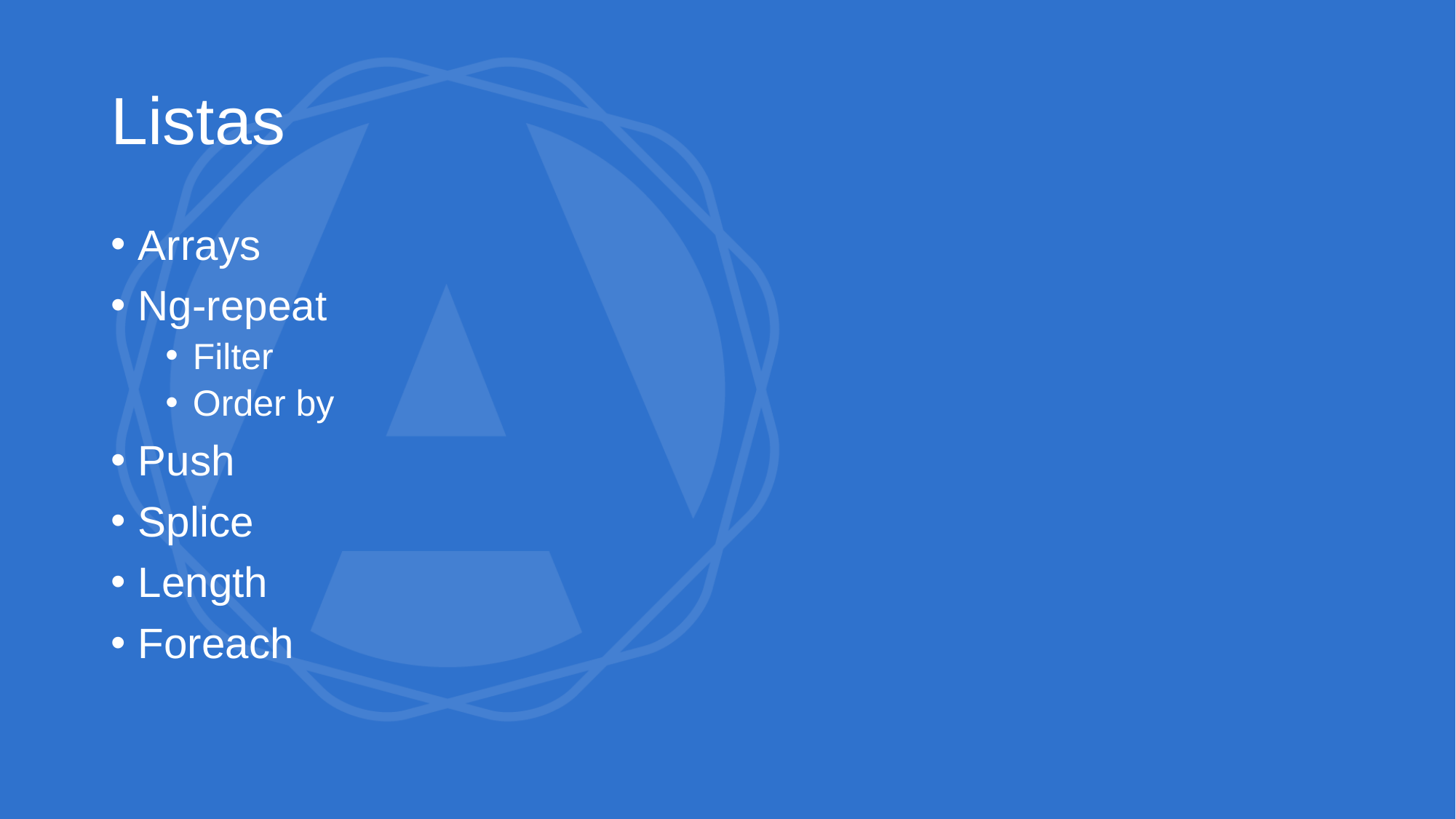

# Listas
Arrays
Ng-repeat
Filter
Order by
Push
Splice
Length
Foreach